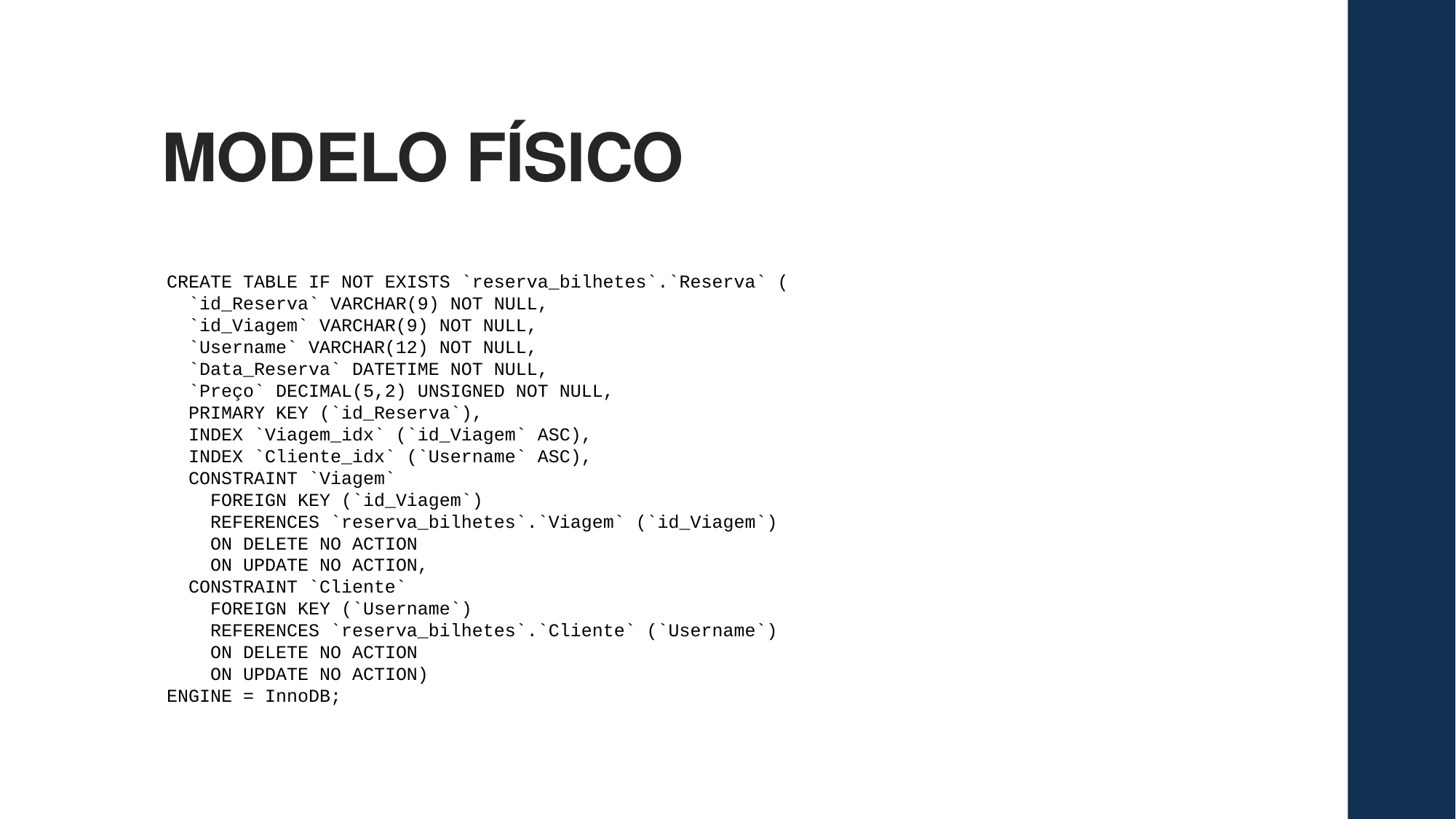

# MODELO FÍSICO
CREATE TABLE IF NOT EXISTS `reserva_bilhetes`.`Reserva` (
  `id_Reserva` VARCHAR(9) NOT NULL,
  `id_Viagem` VARCHAR(9) NOT NULL,
  `Username` VARCHAR(12) NOT NULL,
  `Data_Reserva` DATETIME NOT NULL,
  `Preço` DECIMAL(5,2) UNSIGNED NOT NULL,
  PRIMARY KEY (`id_Reserva`),
  INDEX `Viagem_idx` (`id_Viagem` ASC),
  INDEX `Cliente_idx` (`Username` ASC),
  CONSTRAINT `Viagem`
    FOREIGN KEY (`id_Viagem`)
    REFERENCES `reserva_bilhetes`.`Viagem` (`id_Viagem`)
    ON DELETE NO ACTION
    ON UPDATE NO ACTION,
  CONSTRAINT `Cliente`
    FOREIGN KEY (`Username`)
    REFERENCES `reserva_bilhetes`.`Cliente` (`Username`)
    ON DELETE NO ACTION
    ON UPDATE NO ACTION)
ENGINE = InnoDB;